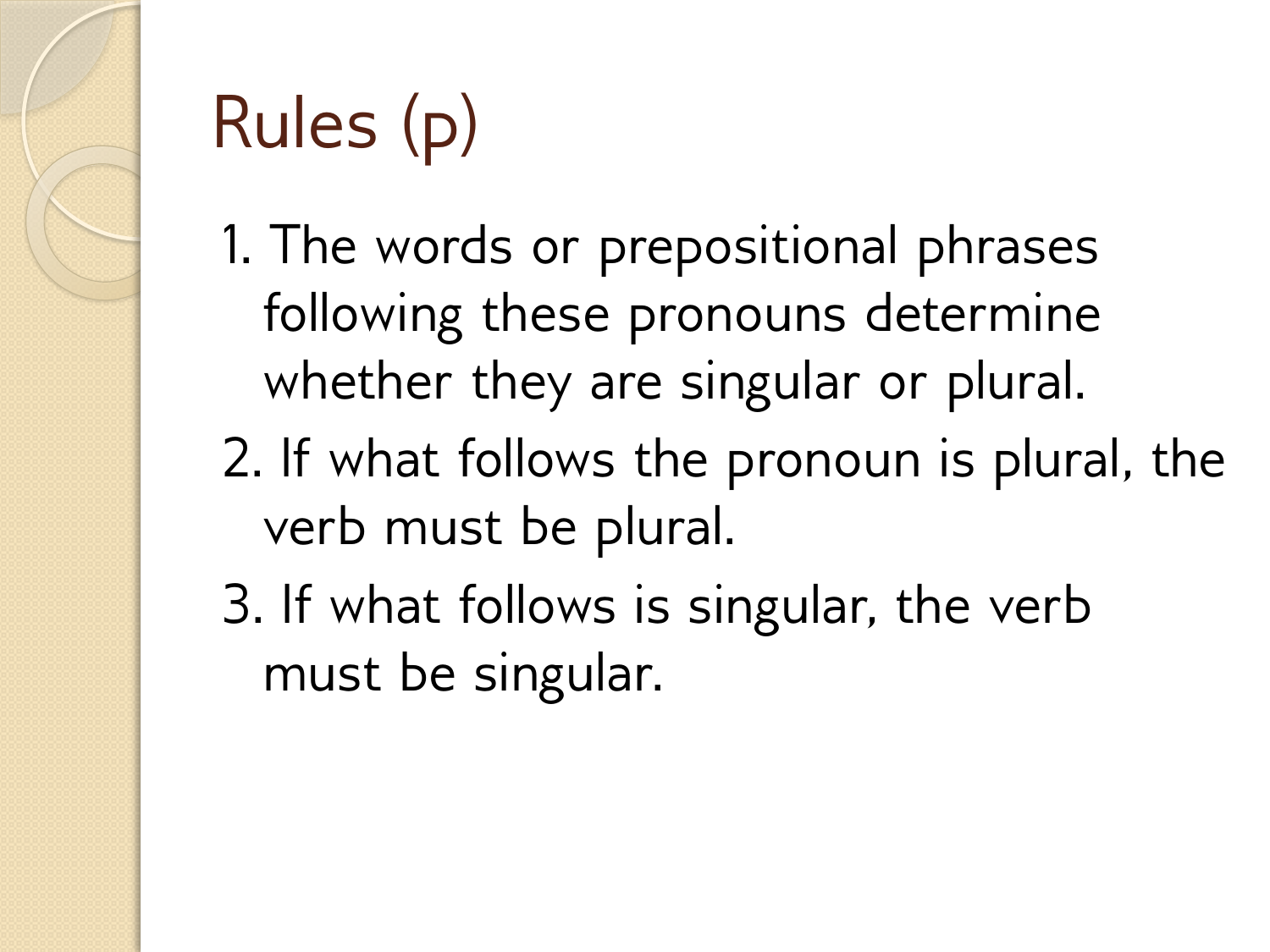

# Rules (p)
1. The words or prepositional phrases following these pronouns determine whether they are singular or plural.
2. If what follows the pronoun is plural, the verb must be plural.
3. If what follows is singular, the verb must be singular.